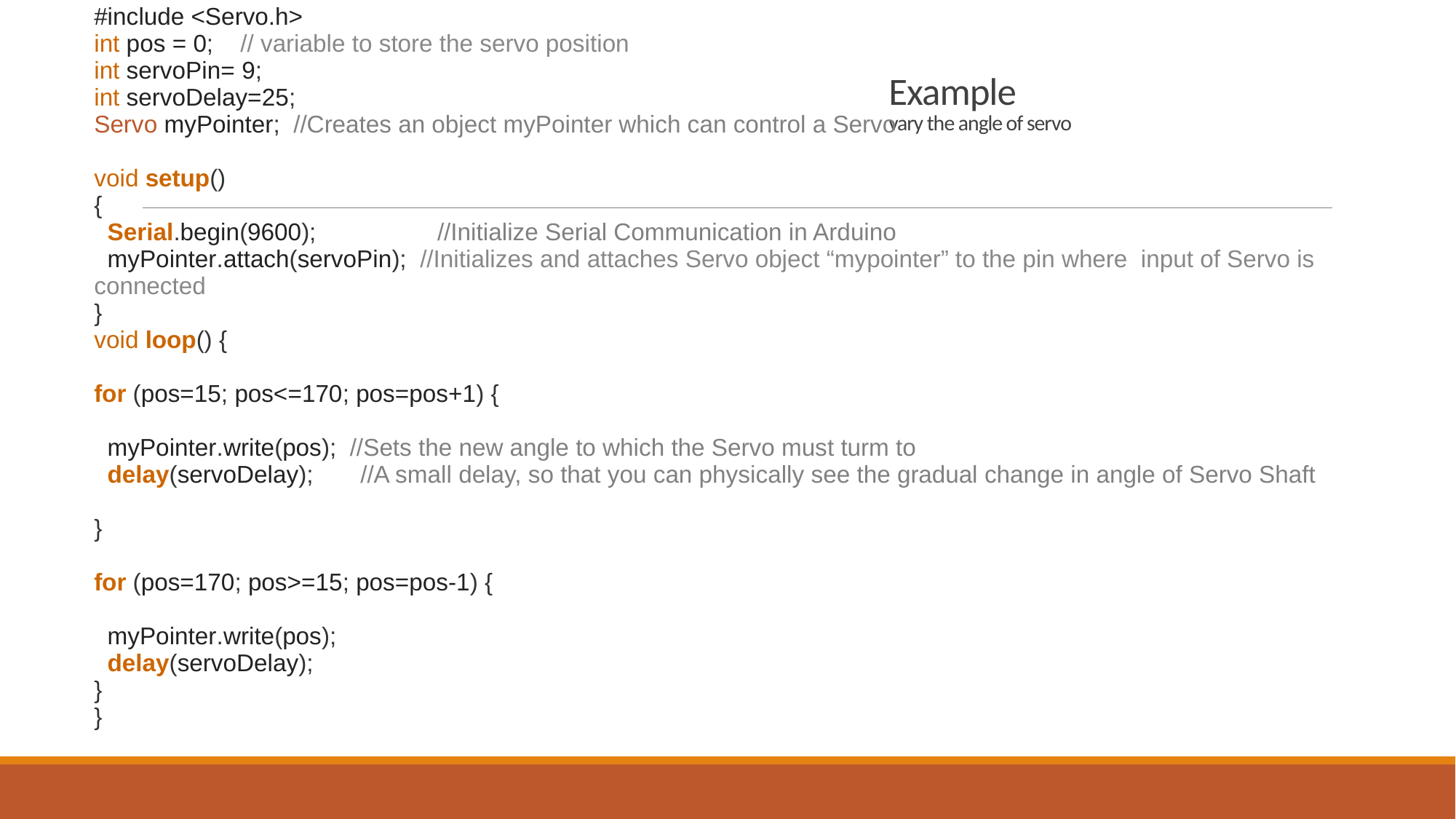

| #include <Servo.h> int pos = 0;    // variable to store the servo position int servoPin= 9; int servoDelay=25; Servo myPointer; //Creates an object myPointer which can control a Servo   void setup() {   Serial.begin(9600); //Initialize Serial Communication in Arduino   myPointer.attach(servoPin);  //Initializes and attaches Servo object “mypointer” to the pin where input of Servo is connected } void loop() {   for (pos=15; pos<=170; pos=pos+1) {      myPointer.write(pos); //Sets the new angle to which the Servo must turm to   delay(servoDelay); //A small delay, so that you can physically see the gradual change in angle of Servo Shaft    }   for (pos=170; pos>=15; pos=pos-1) {      myPointer.write(pos);   delay(servoDelay); } } |
| --- |
|  |
# Example vary the angle of servo